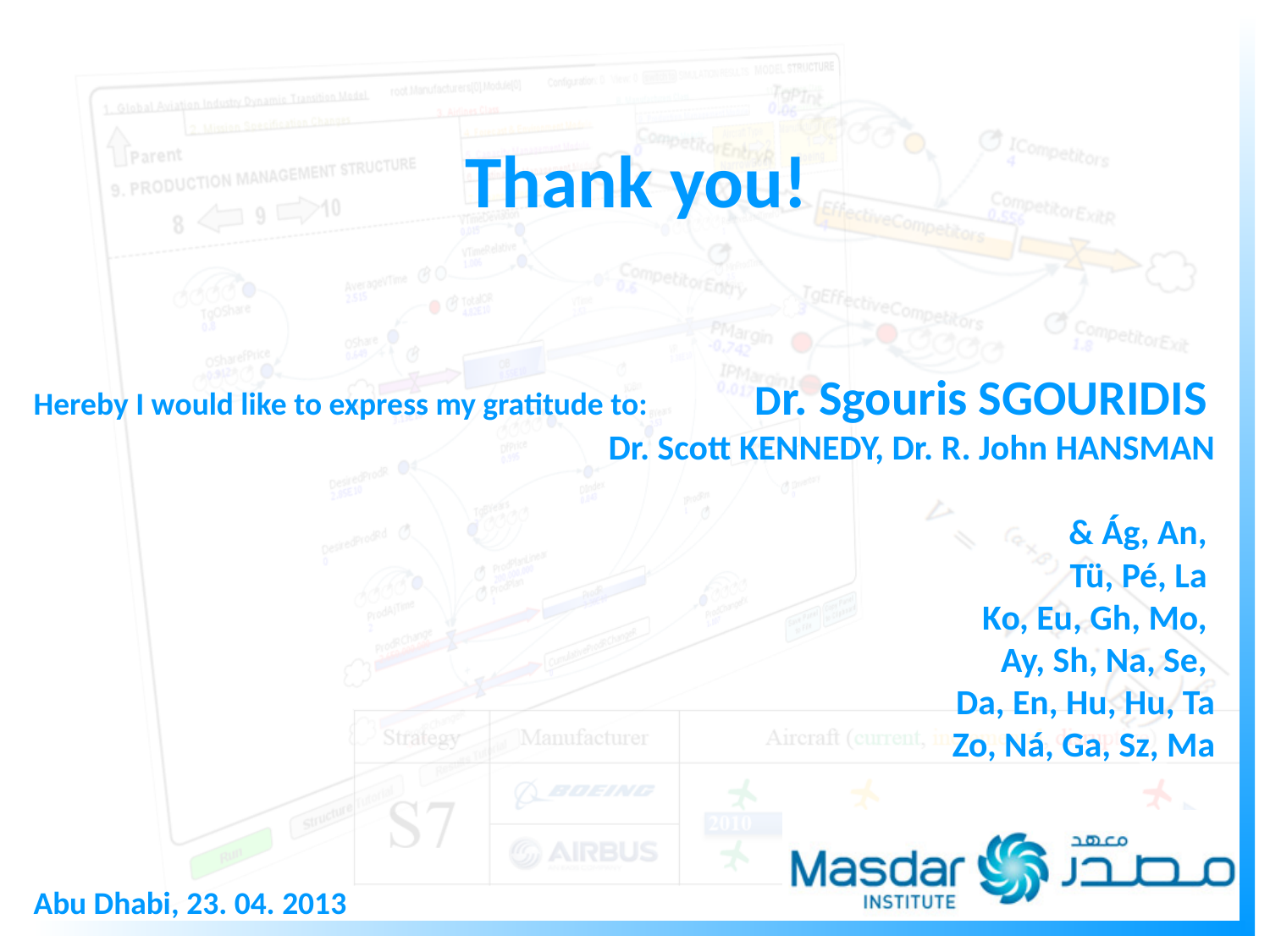

Thank you!
Hereby I would like to express my gratitude to: 	            Dr. Sgouris SGOURIDIS
Dr. Scott KENNEDY, Dr. R. John HANSMAN

& Ág, An,
Tü, Pé, La
Ko, Eu, Gh, Mo,
Ay, Sh, Na, Se,
Da, En, Hu, Hu, Ta
Zo, Ná, Ga, Sz, Ma

Abu Dhabi, 23. 04. 2013